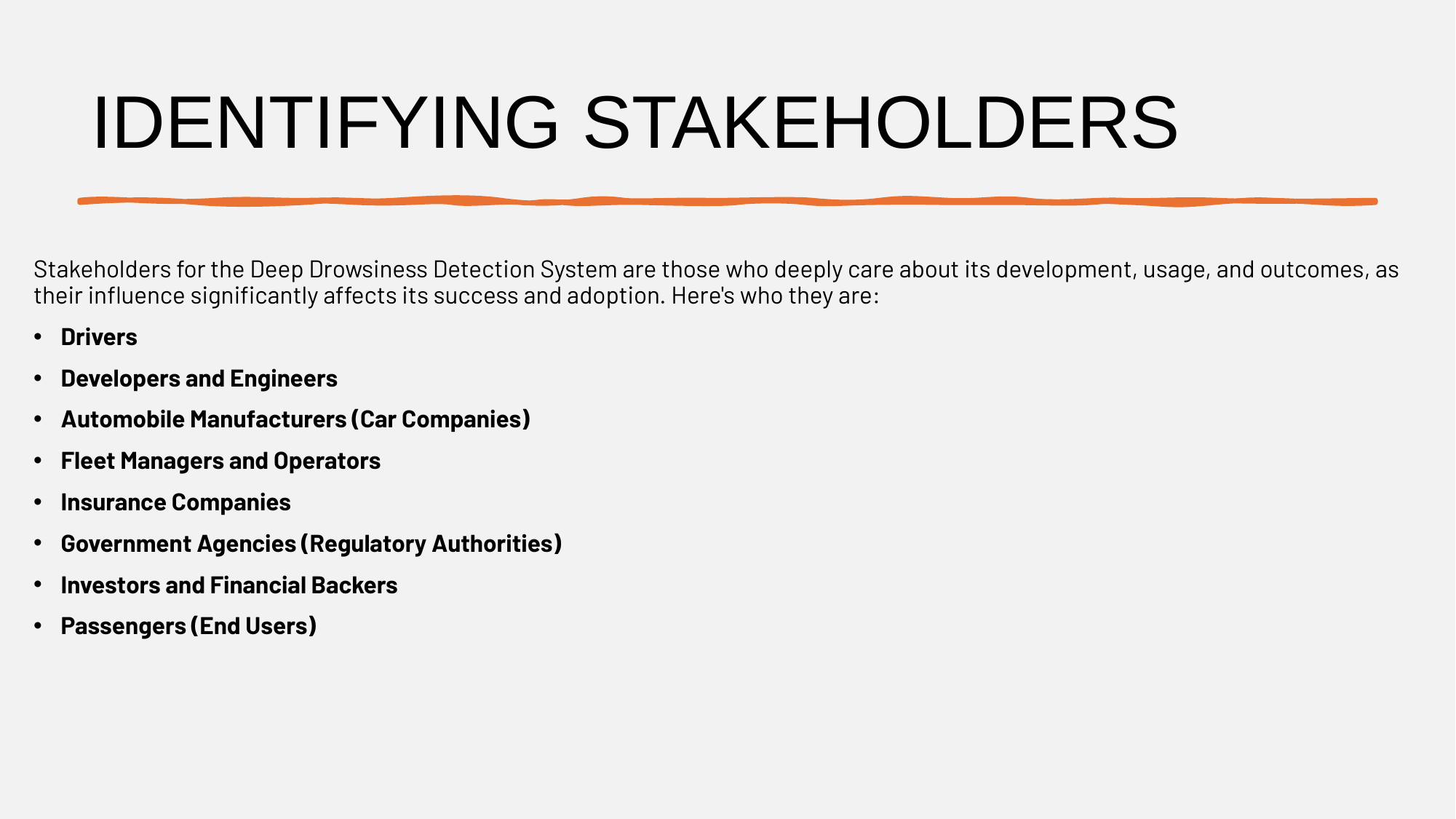

# IDENTIFYING STAKEHOLDERS

Stakeholders for the Deep Drowsiness Detection System are those who deeply care about its development, usage, and outcomes, as their influence significantly affects its success and adoption. Here's who they are:
Drivers
Developers and Engineers
Automobile Manufacturers (Car Companies)
Fleet Managers and Operators
Insurance Companies
Government Agencies (Regulatory Authorities)
Investors and Financial Backers
Passengers (End Users)

7